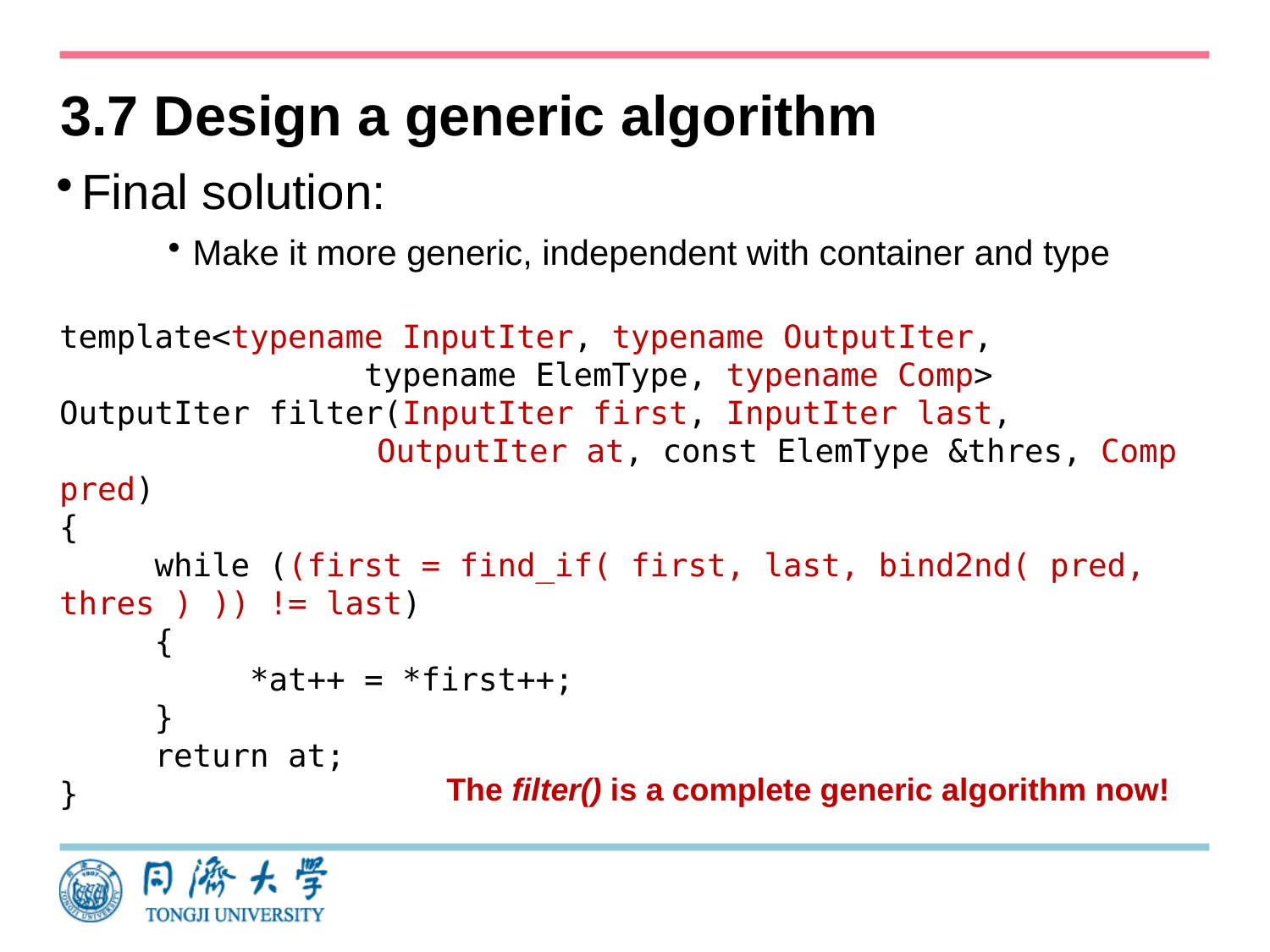

# 3.7 Design a generic algorithm
Final solution:
Make it more generic, independent with container and type
template<typename InputIter, typename OutputIter,
                typename ElemType, typename Comp>
OutputIter filter(InputIter first, InputIter last,
	          OutputIter at, const ElemType &thres, Comp pred)
{
     while ((first = find_if( first, last, bind2nd( pred, thres ) )) != last)
     {
          *at++ = *first++;
     }
     return at;
}
The filter() is a complete generic algorithm now!